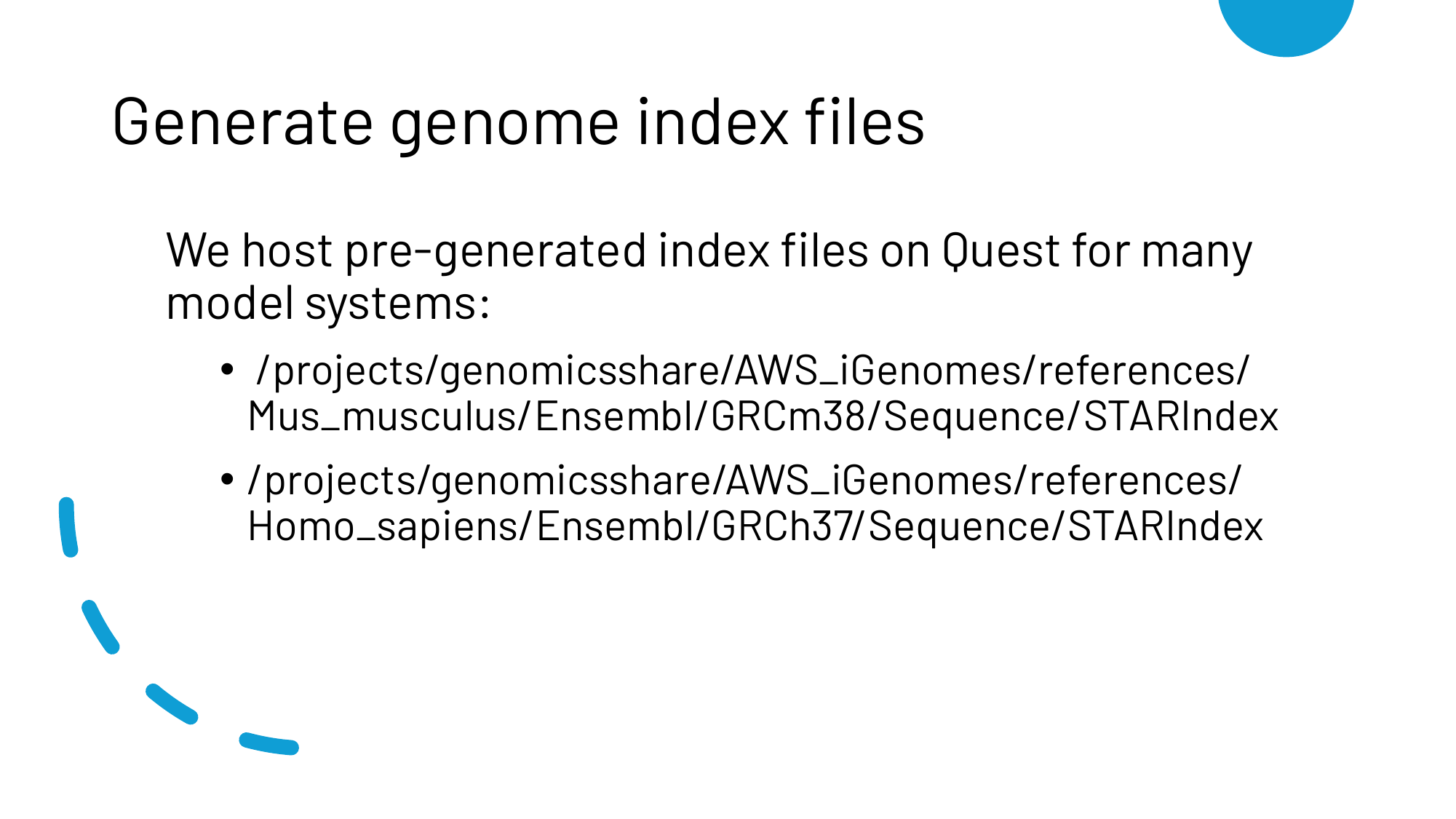

# Generate genome index files
We host pre-generated index files on Quest for many model systems:
 /projects/genomicsshare/AWS_iGenomes/references/Mus_musculus/Ensembl/GRCm38/Sequence/STARIndex
/projects/genomicsshare/AWS_iGenomes/references/Homo_sapiens/Ensembl/GRCh37/Sequence/STARIndex